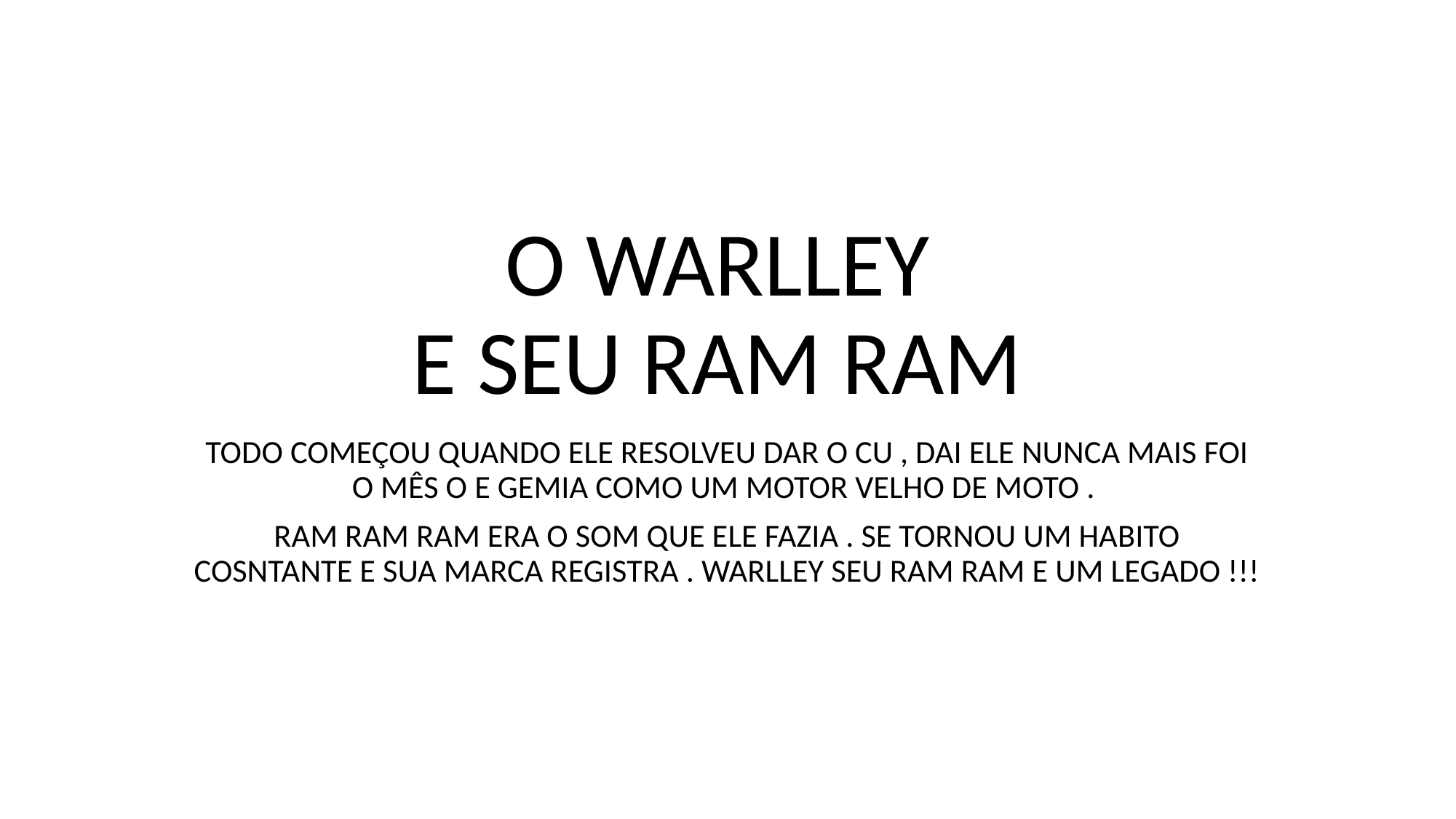

# O WARLLEY E SEU RAM RAM
TODO COMEÇOU QUANDO ELE RESOLVEU DAR O CU , DAI ELE NUNCA MAIS FOI O MÊS O E GEMIA COMO UM MOTOR VELHO DE MOTO .
RAM RAM RAM ERA O SOM QUE ELE FAZIA . SE TORNOU UM HABITO COSNTANTE E SUA MARCA REGISTRA . WARLLEY SEU RAM RAM E UM LEGADO !!!